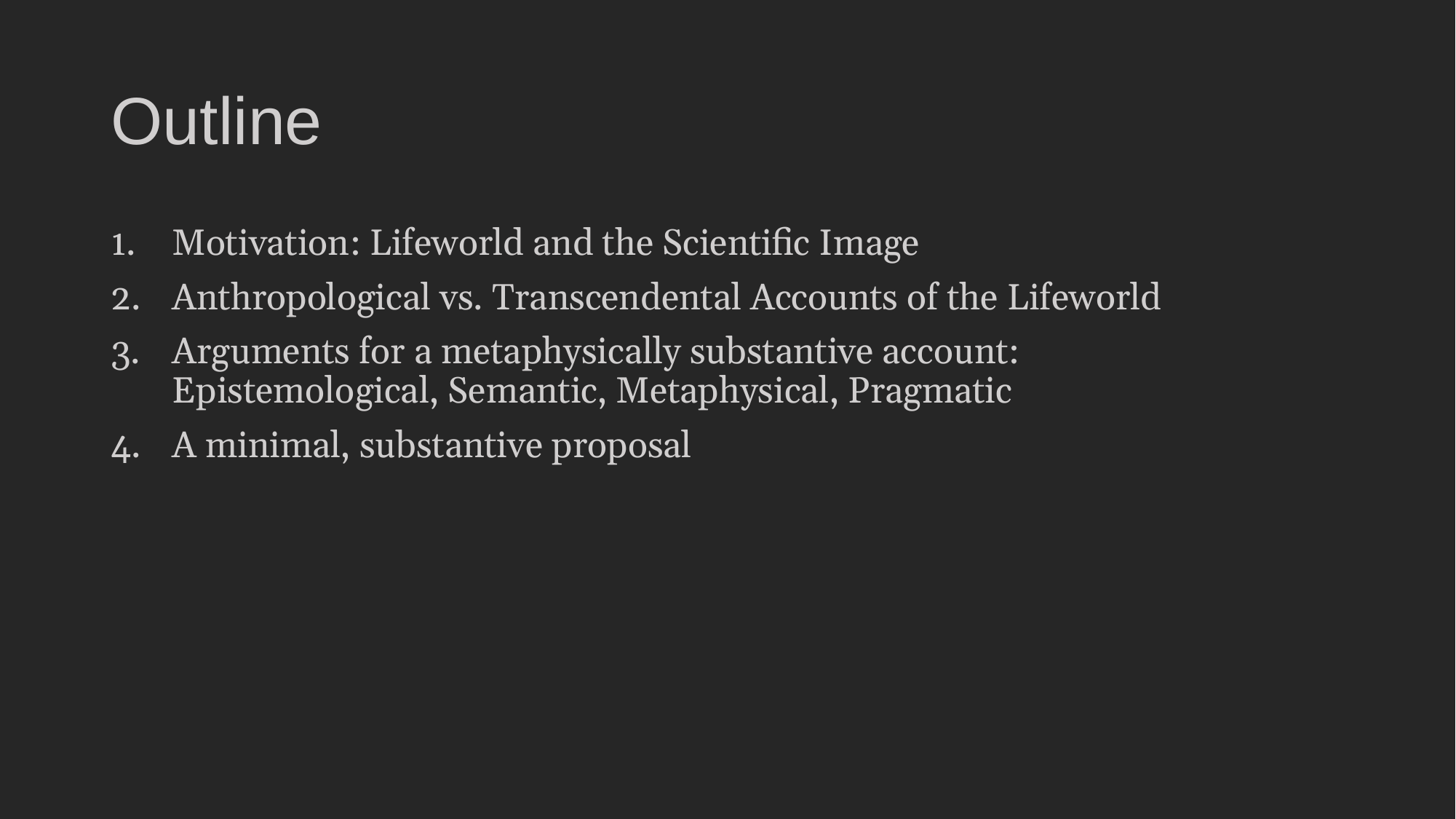

# Outline
Motivation: Lifeworld and the Scientific Image
Anthropological vs. Transcendental Accounts of the Lifeworld
Arguments for a metaphysically substantive account:
Epistemological, Semantic, Metaphysical, Pragmatic
A minimal, substantive proposal